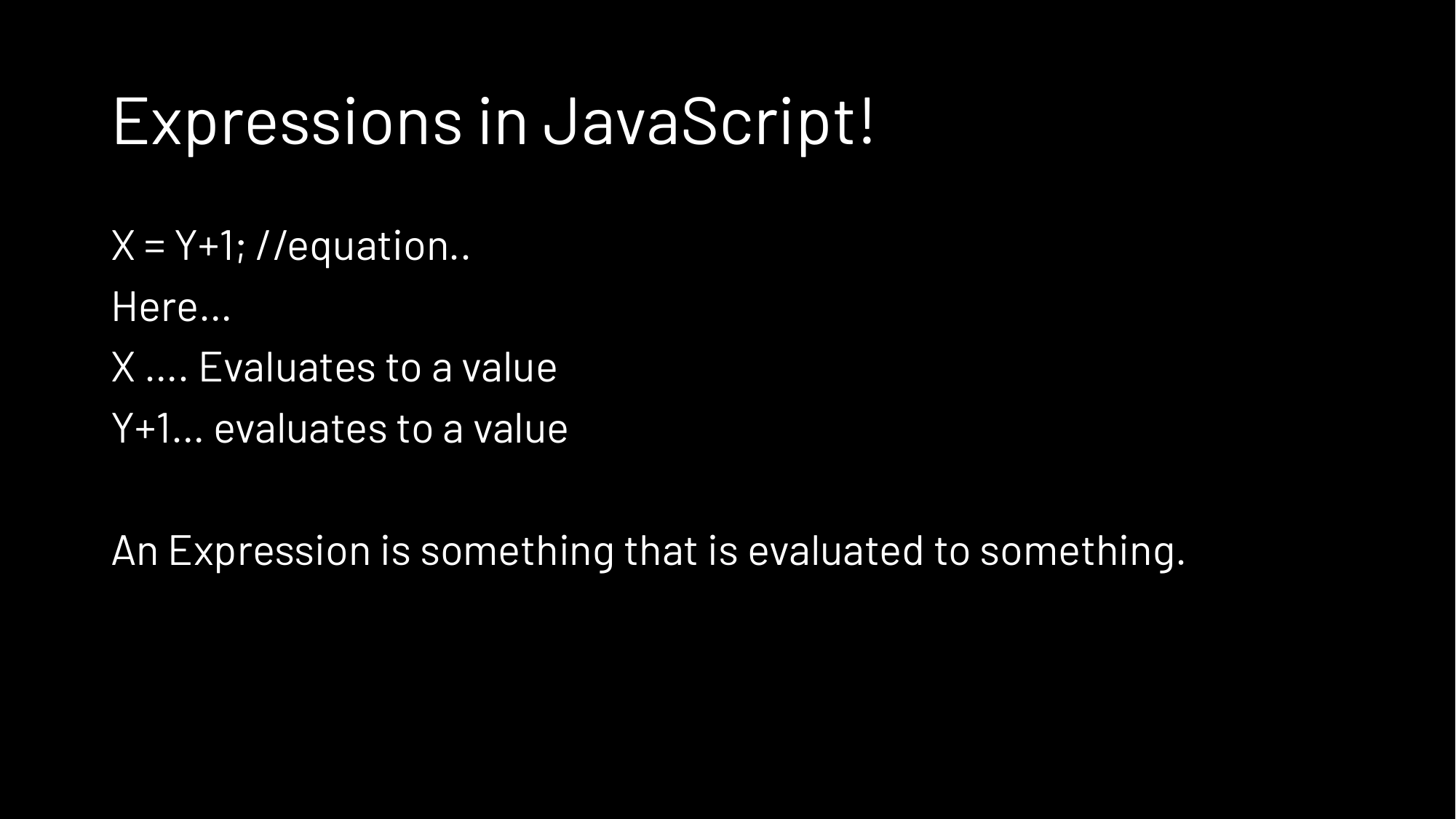

# Expressions in JavaScript!
X = Y+1; //equation..
Here…
X …. Evaluates to a value
Y+1… evaluates to a value

An Expression is something that is evaluated to something.